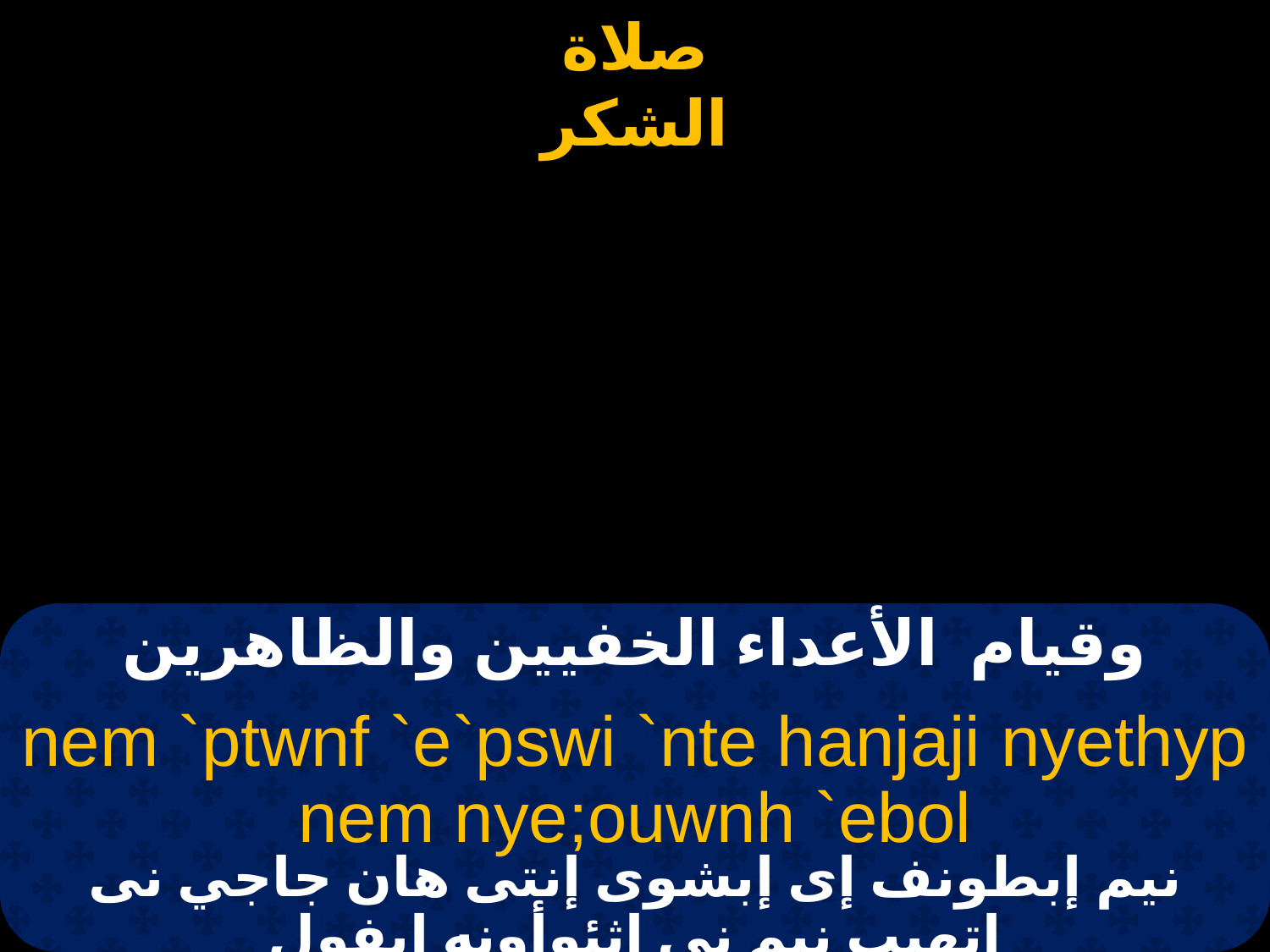

# وقيام  الأعداء الخفيين والظاهرين
nem `ptwnf `e`pswi `nte hanjaji nyethyp nem nye;ouwnh `ebol
نيم إبطونف إى إبشوى إنتى هان جاجي نى إتهيب نيم ني إثئوأونه إيفول